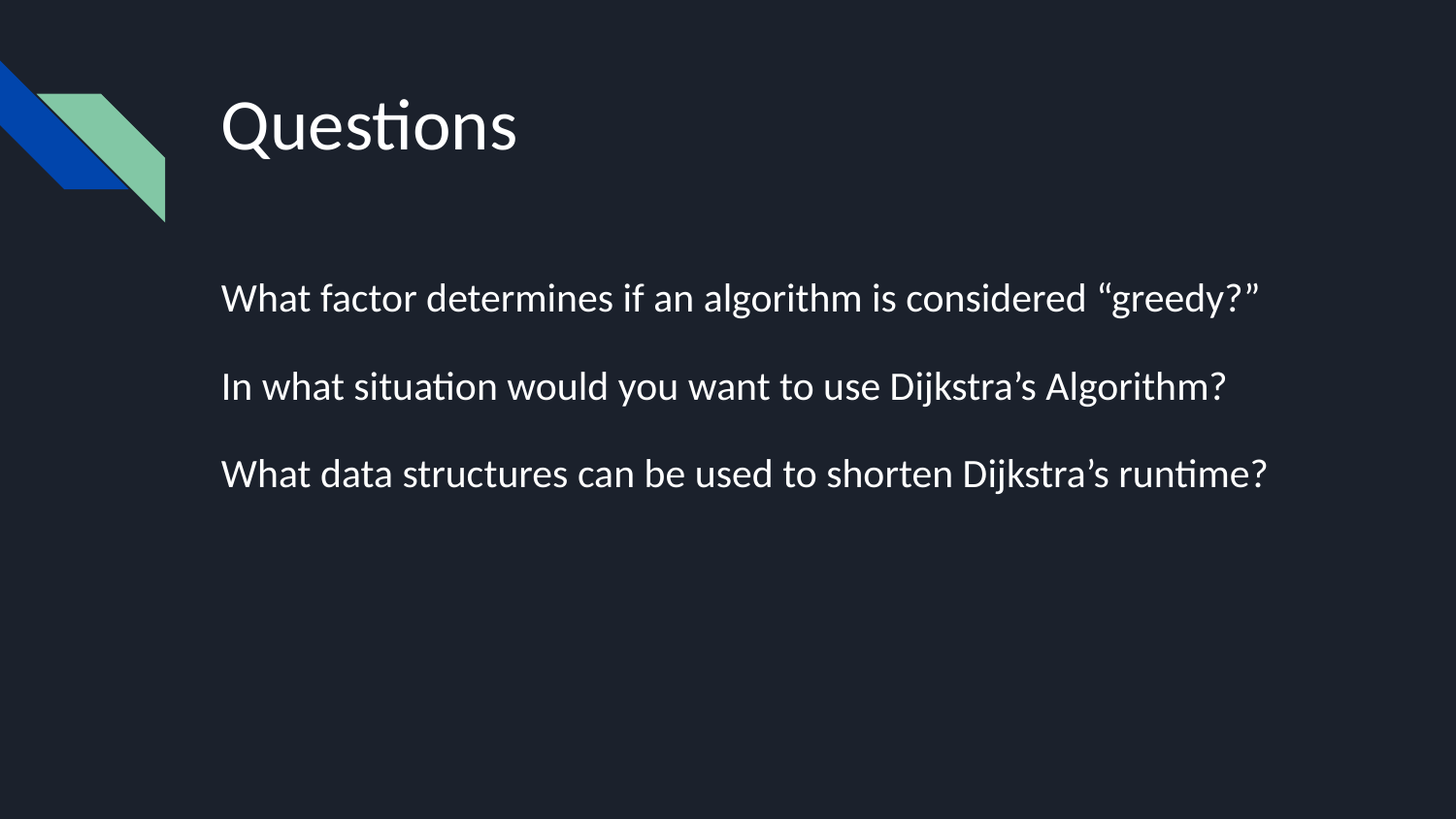

# Questions
What factor determines if an algorithm is considered “greedy?”
In what situation would you want to use Dijkstra’s Algorithm?
What data structures can be used to shorten Dijkstra’s runtime?